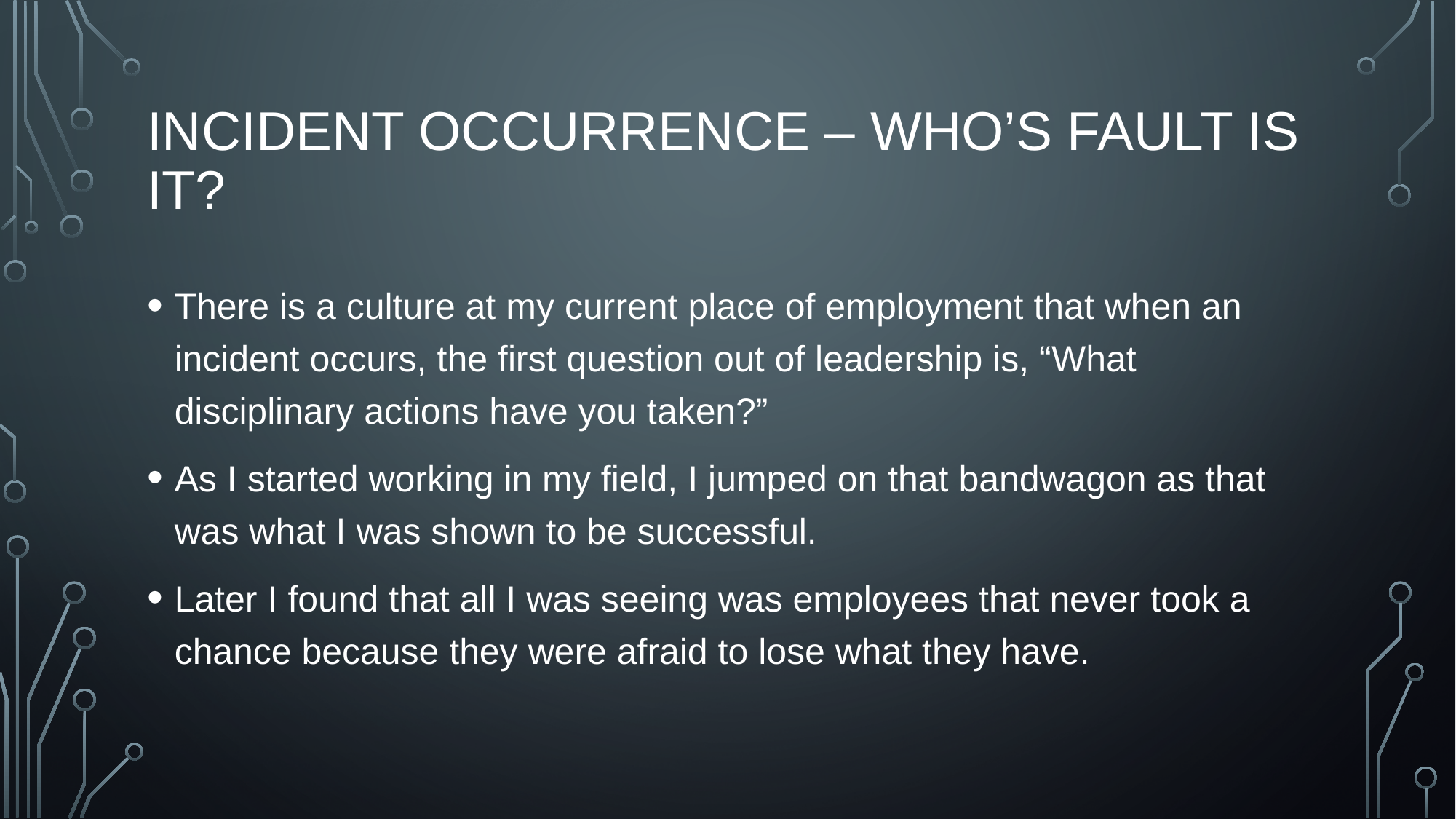

# Incident occurrence – who’s fault is it?
There is a culture at my current place of employment that when an incident occurs, the first question out of leadership is, “What disciplinary actions have you taken?”
As I started working in my field, I jumped on that bandwagon as that was what I was shown to be successful.
Later I found that all I was seeing was employees that never took a chance because they were afraid to lose what they have.